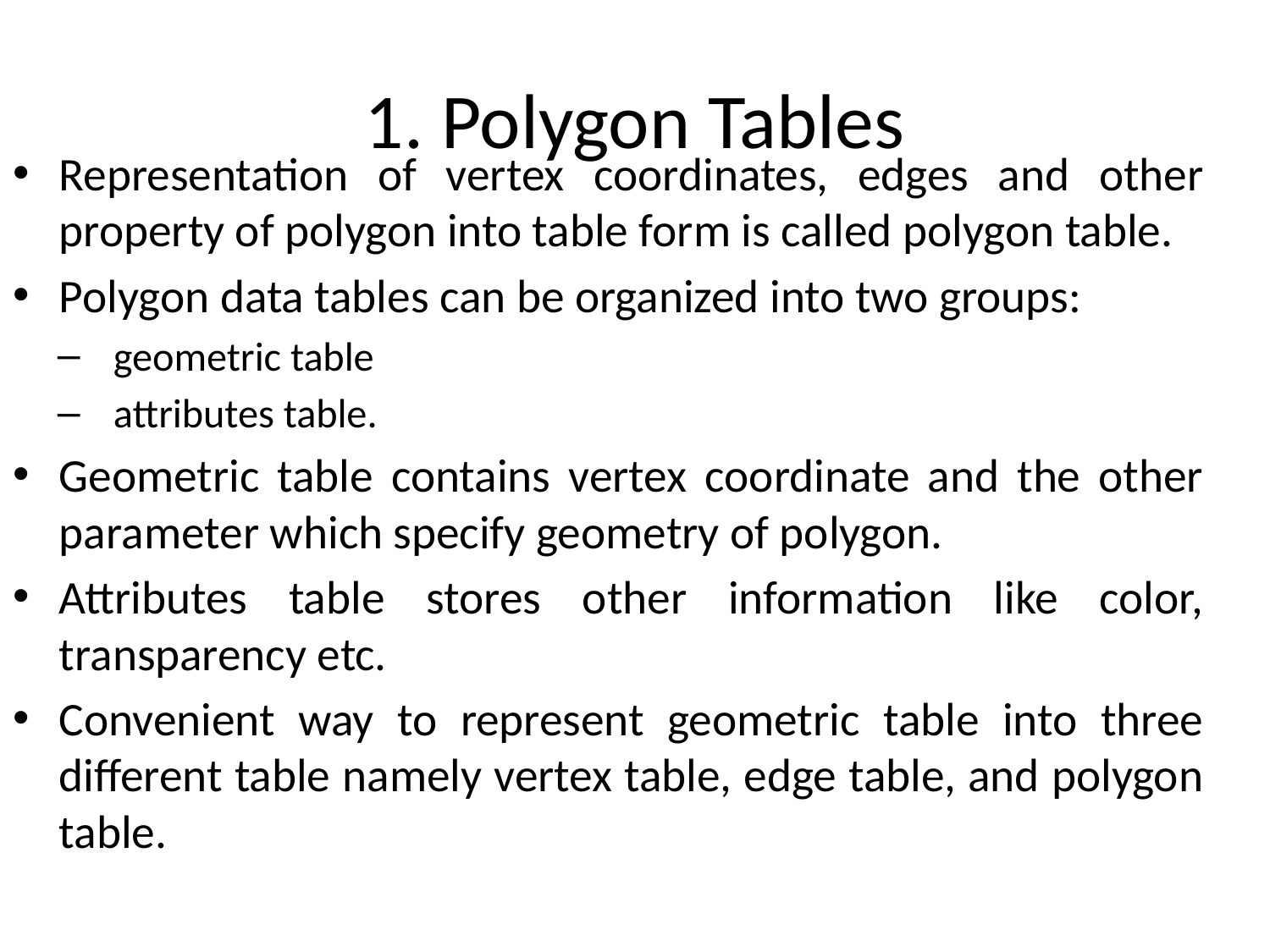

# 1. Polygon Tables
Representation of vertex coordinates, edges and other property of polygon into table form is called polygon table.
Polygon data tables can be organized into two groups:
geometric table
attributes table.
Geometric table contains vertex coordinate and the other parameter which specify geometry of polygon.
Attributes table stores other information like color, transparency etc.
Convenient way to represent geometric table into three different table namely vertex table, edge table, and polygon table.